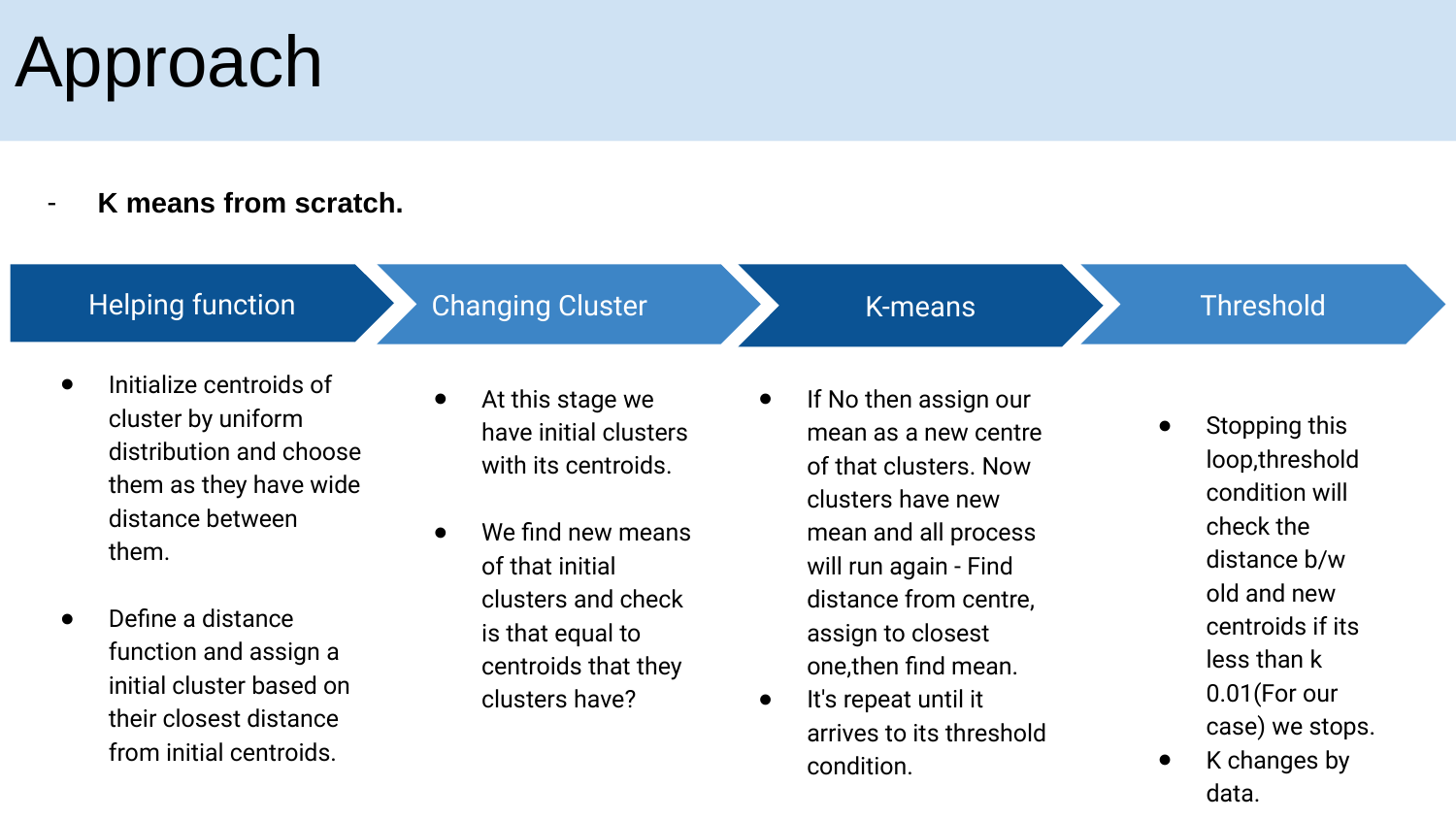

Approach
Approach
K means from scratch.
K-means
If No then assign our mean as a new centre of that clusters. Now clusters have new mean and all process will run again - Find distance from centre, assign to closest one,then find mean.
It's repeat until it arrives to its threshold condition.
Changing Cluster
At this stage we have initial clusters with its centroids.

We find new means of that initial clusters and check is that equal to centroids that they clusters have?
Threshold
Stopping this loop,threshold condition will check the distance b/w old and new centroids if its less than k 0.01(For our case) we stops.
K changes by data.
Helping function
Initialize centroids of cluster by uniform distribution and choose them as they have wide distance between them.

Define a distance function and assign a initial cluster based on their closest distance from initial centroids.